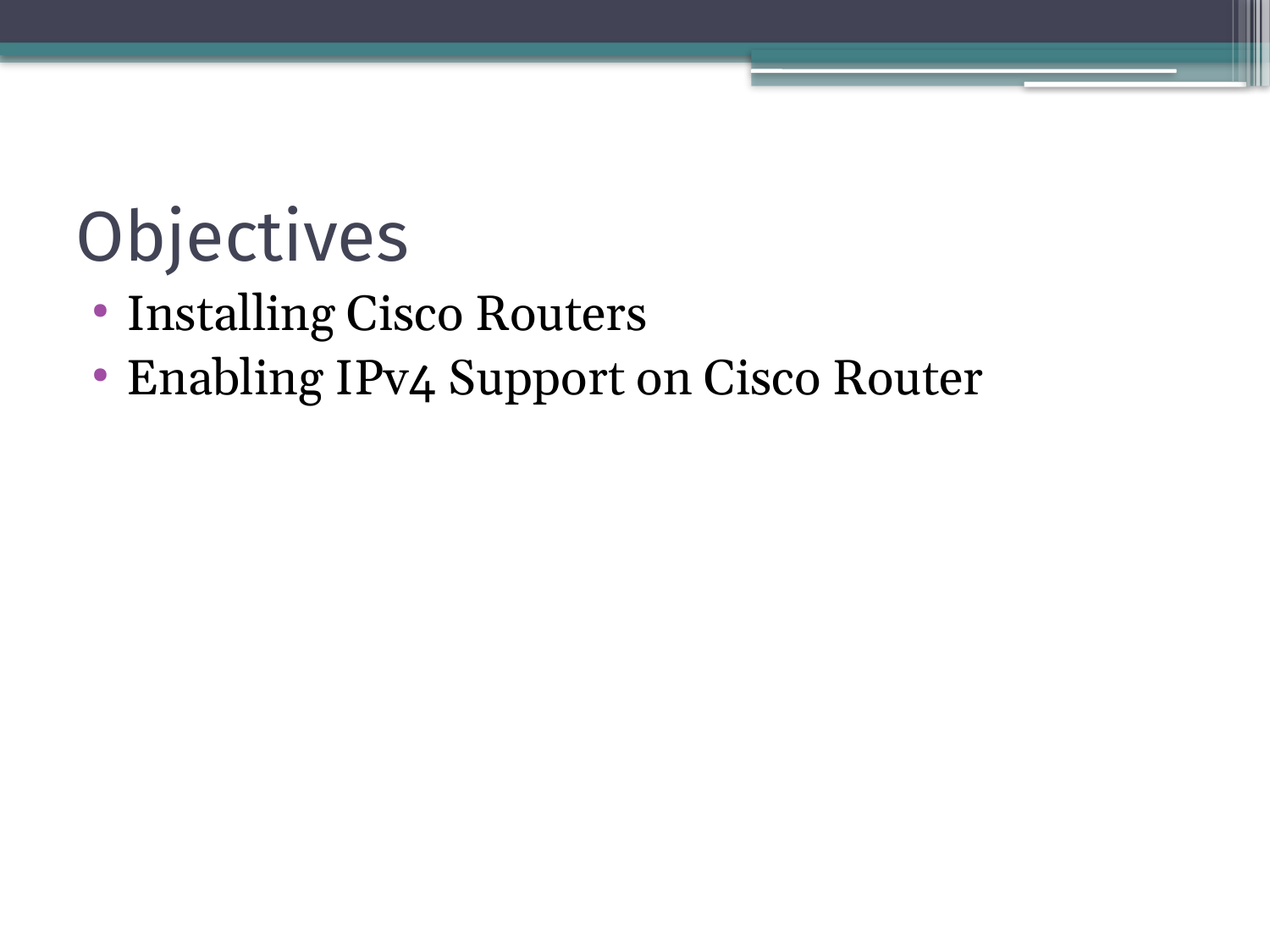

# Objectives
Installing Cisco Routers
Enabling IPv4 Support on Cisco Router